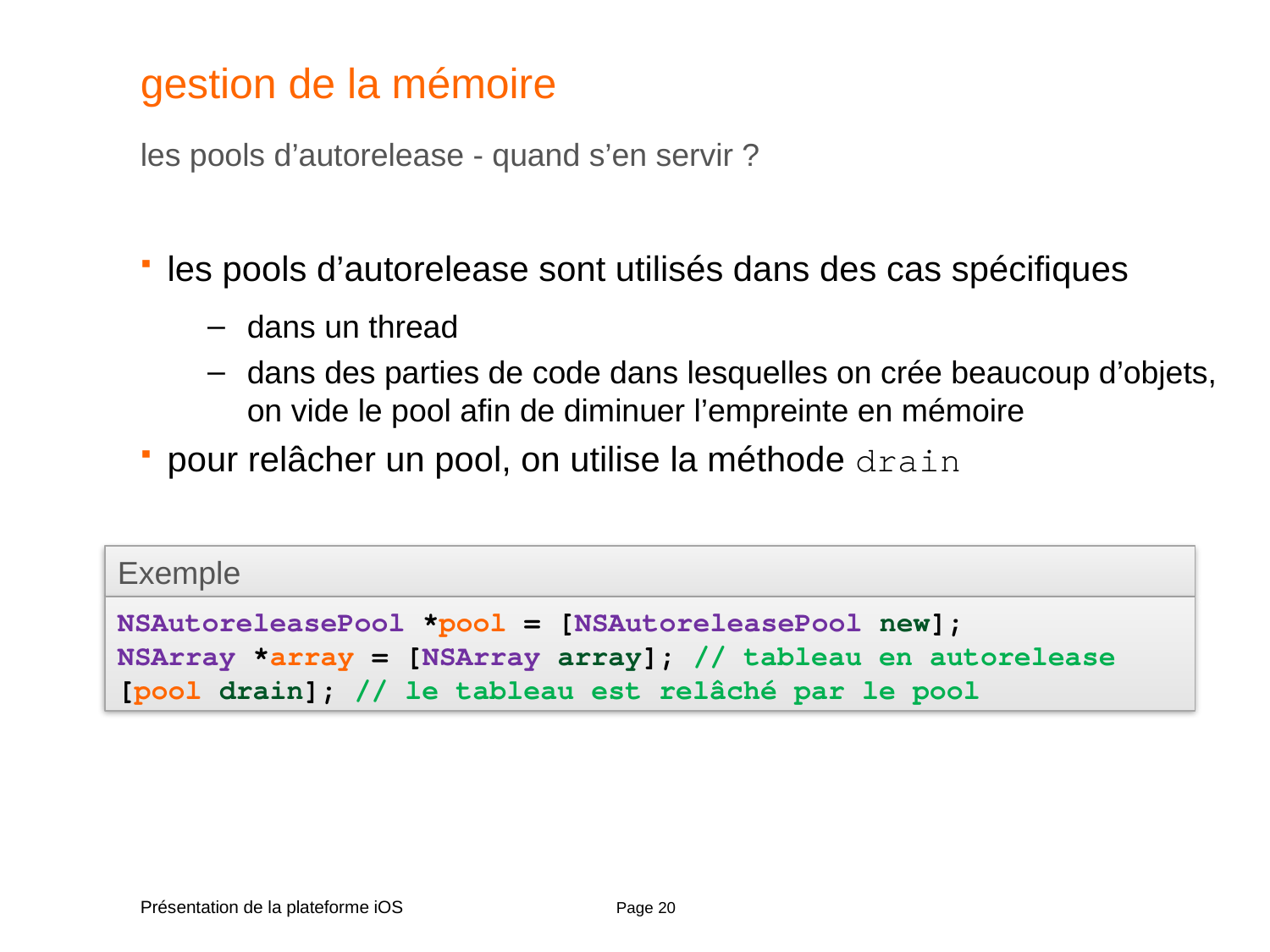

# gestion de la mémoire
les pools d’autorelease - quand s’en servir ?
les pools d’autorelease sont utilisés dans des cas spécifiques
dans un thread
dans des parties de code dans lesquelles on crée beaucoup d’objets, on vide le pool afin de diminuer l’empreinte en mémoire
pour relâcher un pool, on utilise la méthode drain
Exemple
NSAutoreleasePool *pool = [NSAutoreleasePool new];
NSArray *array = [NSArray array]; // tableau en autorelease
[pool drain]; // le tableau est relâché par le pool
Présentation de la plateforme iOS